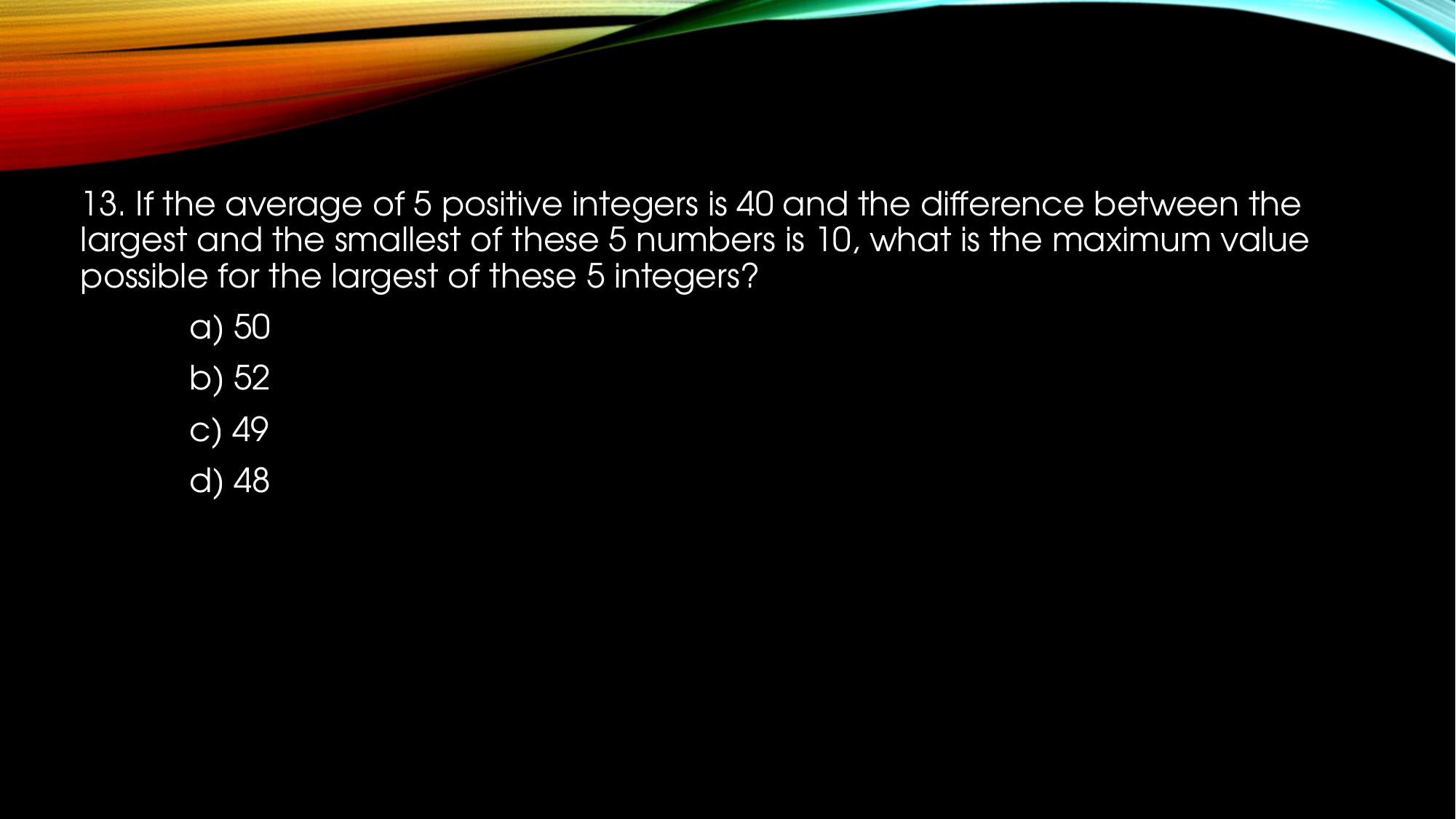

13. If the average of 5 positive integers is 40 and the difference between the largest and the smallest of these 5 numbers is 10, what is the maximum value possible for the largest of these 5 integers?
	a) 50
	b) 52
	c) 49
	d) 48